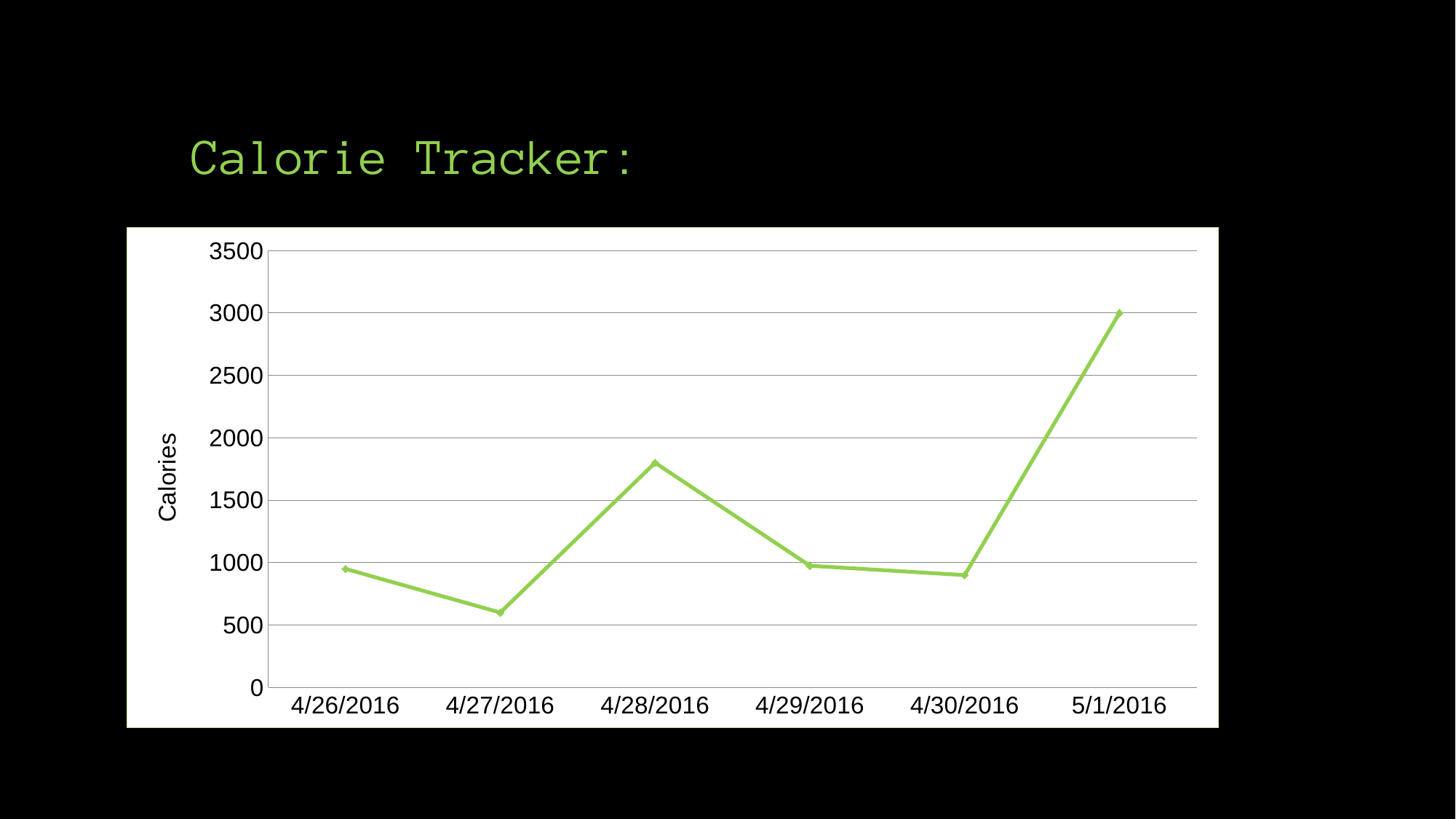

# Calorie Tracker:

### Chart

| Category |  |
|---|---|
| 42486.0 | 950.0 |
| 42487.0 | 600.0 |
| 42488.0 | 1800.0 |
| 42489.0 | 975.0 |
| 42490.0 | 900.0 |
| 42491.0 | 3000.0 |